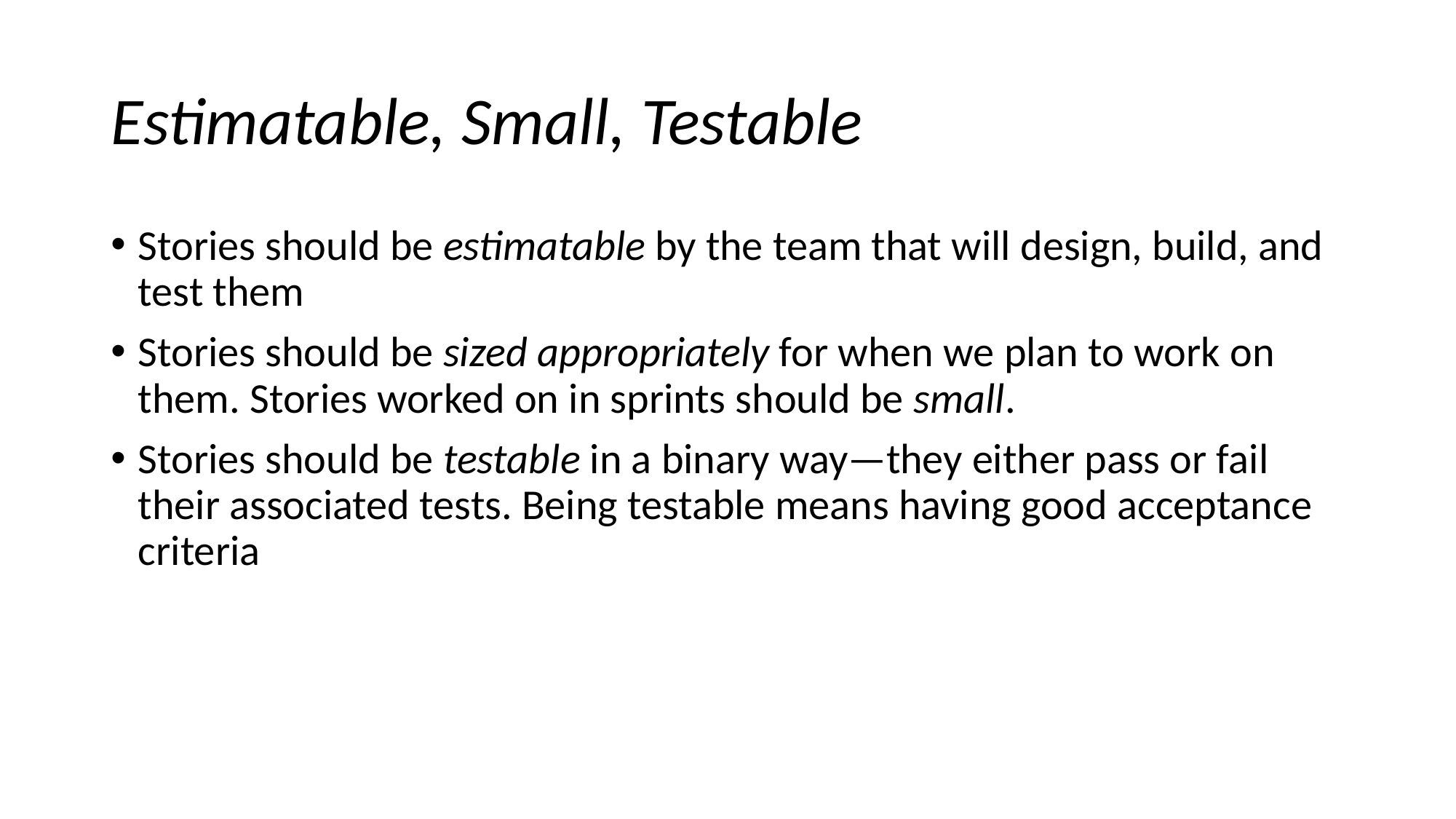

# Estimatable, Small, Testable
Stories should be estimatable by the team that will design, build, and test them
Stories should be sized appropriately for when we plan to work on them. Stories worked on in sprints should be small.
Stories should be testable in a binary way—they either pass or fail their associated tests. Being testable means having good acceptance criteria